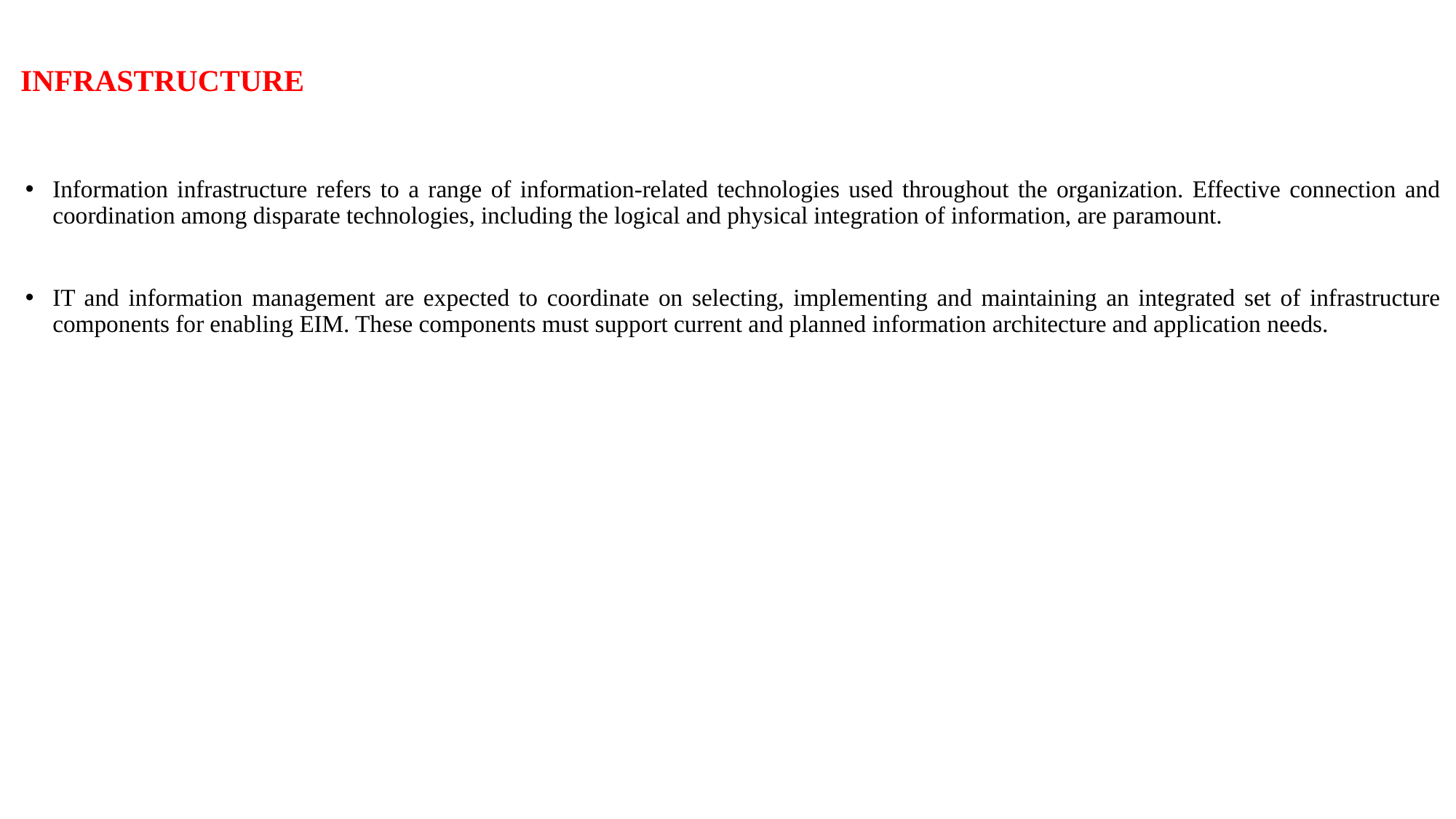

# INFRASTRUCTURE
Information infrastructure refers to a range of information-related technologies used throughout the organization. Effective connection and coordination among disparate technologies, including the logical and physical integration of information, are paramount.

IT and information management are expected to coordinate on selecting, implementing and maintaining an integrated set of infrastructure components for enabling EIM. These components must support current and planned information architecture and application needs.